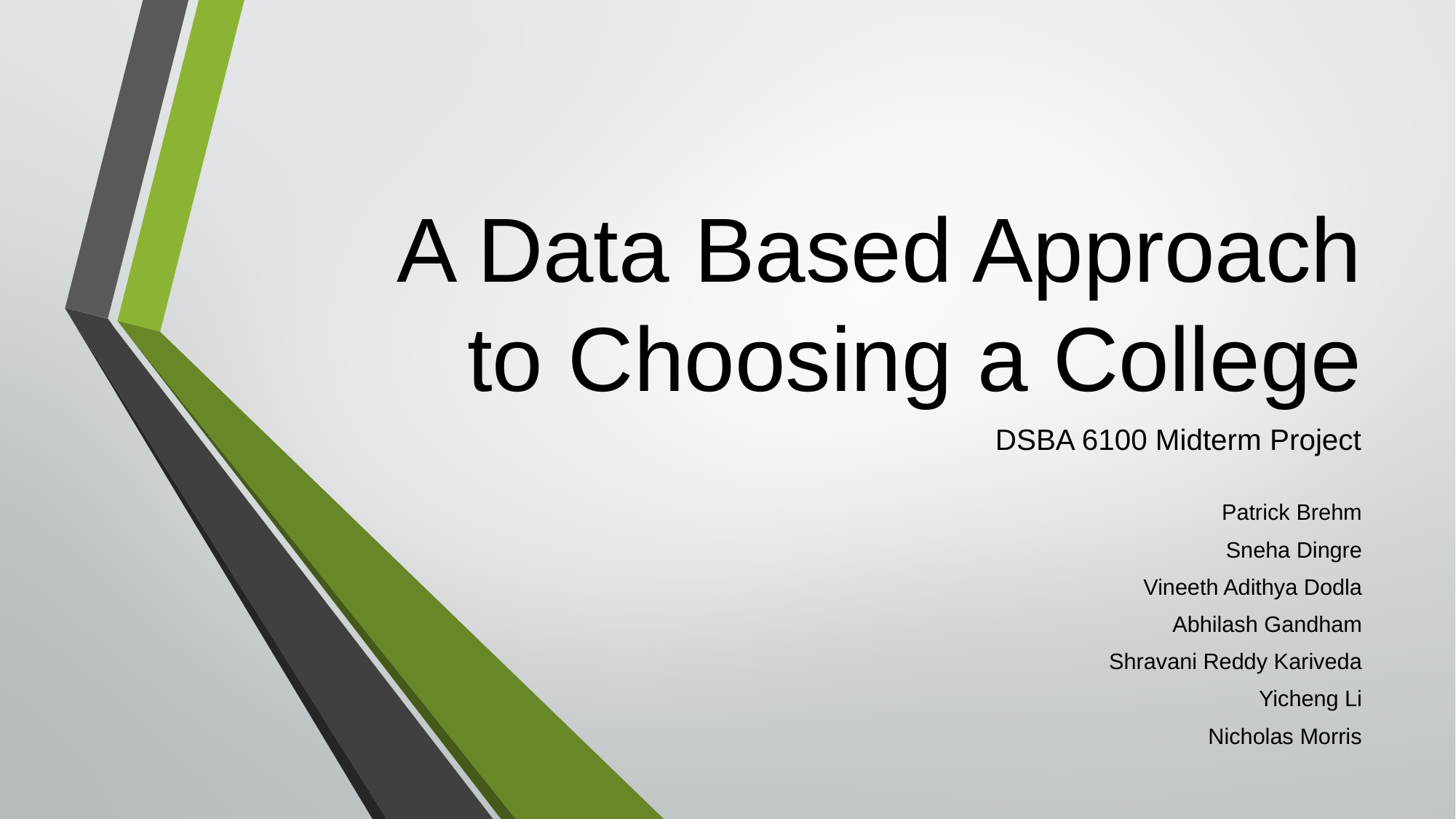

# A Data Based Approach to Choosing a College
DSBA 6100 Midterm Project

Patrick Brehm
Sneha Dingre
Vineeth Adithya Dodla
Abhilash Gandham
Shravani Reddy Kariveda
Yicheng Li
Nicholas Morris